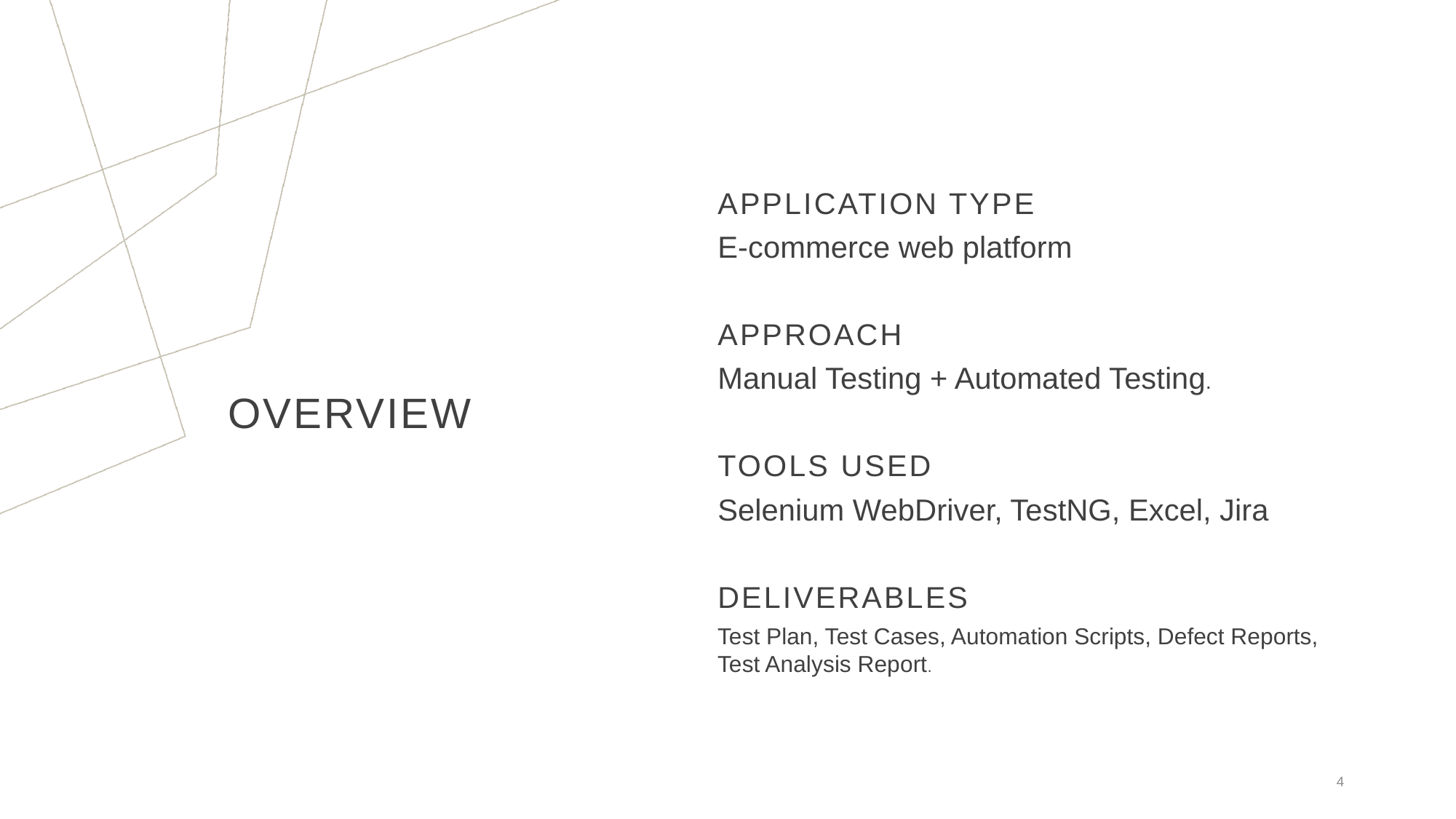

APPLICATION TYPE
E-commerce web platform
APPROACH
Manual Testing + Automated Testing.
# OVERVIEW
TOOLS USED
Selenium WebDriver, TestNG, Excel, Jira
DELIVERABLES
Test Plan, Test Cases, Automation Scripts, Defect Reports, Test Analysis Report.
4